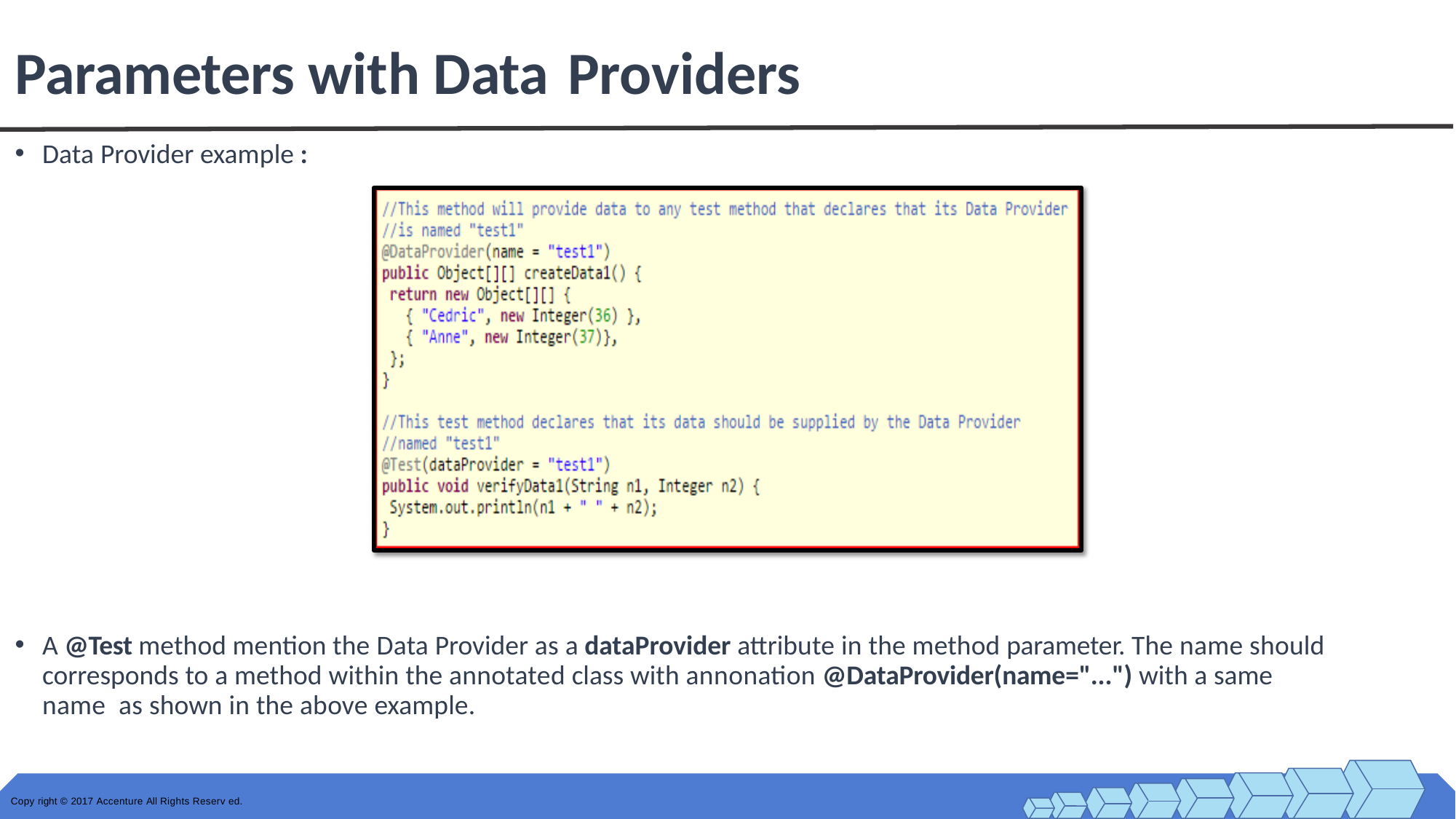

# Parameters with Data Providers
Data Provider example :

A @Test method mention the Data Provider as a dataProvider attribute in the method parameter. The name should  corresponds to a method within the annotated class with annonation @DataProvider(name="...") with a same name  as shown in the above example.
Copy right © 2017 Accenture All Rights Reserv ed.